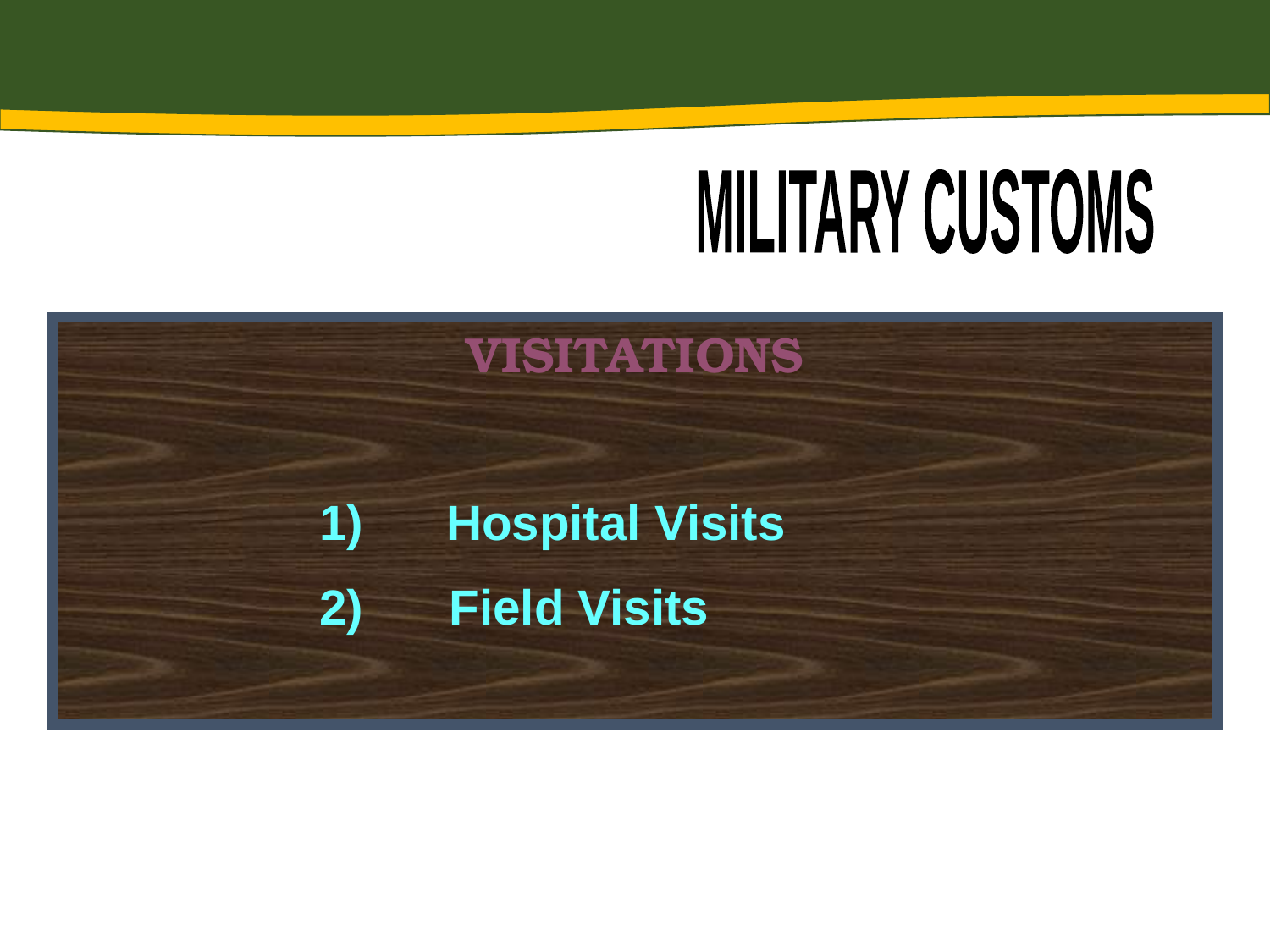

MILITARY CUSTOMS
VISITATIONS

		1)	Hospital Visits
		2)       Field Visits